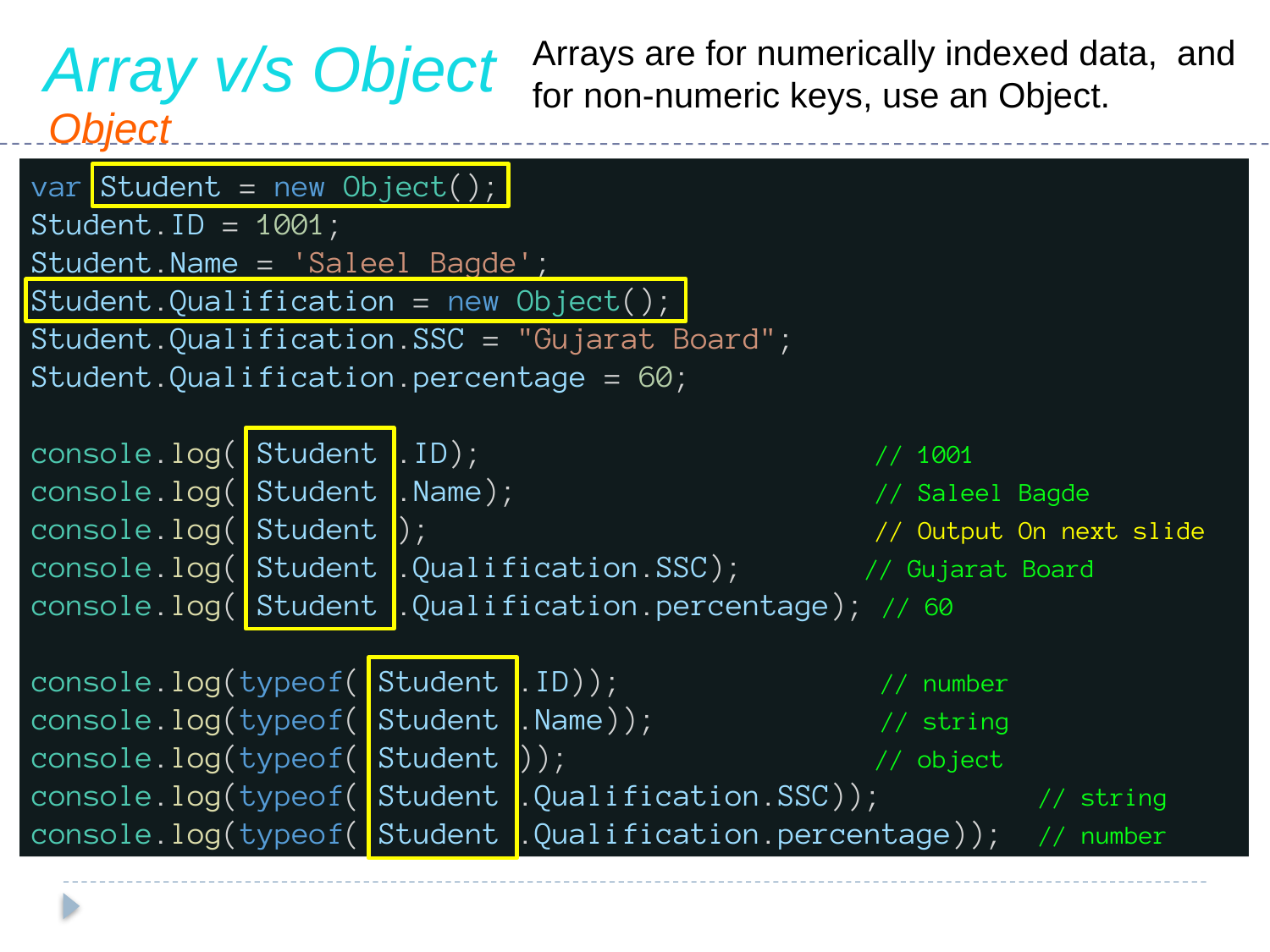

Array v/s Object
Arrays are for numerically indexed data,  and for non-numeric keys, use an Object.
Object
var Student = new Object();
Student.ID = 1001;
Student.Name = 'Saleel Bagde';
Student.Qualification = new Object();
Student.Qualification.SSC = "Gujarat Board";
Student.Qualification.percentage = 60;
console.log( Student .ID);		            // 1001
console.log( Student .Name);		            // Saleel Bagde
console.log( Student );  		            // Output On next slide
console.log( Student .Qualification.SSC);       // Gujarat Board
console.log( Student .Qualification.percentage); // 60

console.log(typeof( Student .ID));		     // number
console.log(typeof( Student .Name));		     // string
console.log(typeof( Student ));	            // object
console.log(typeof( Student .Qualification.SSC));         // string
console.log(typeof( Student .Qualification.percentage));  // number